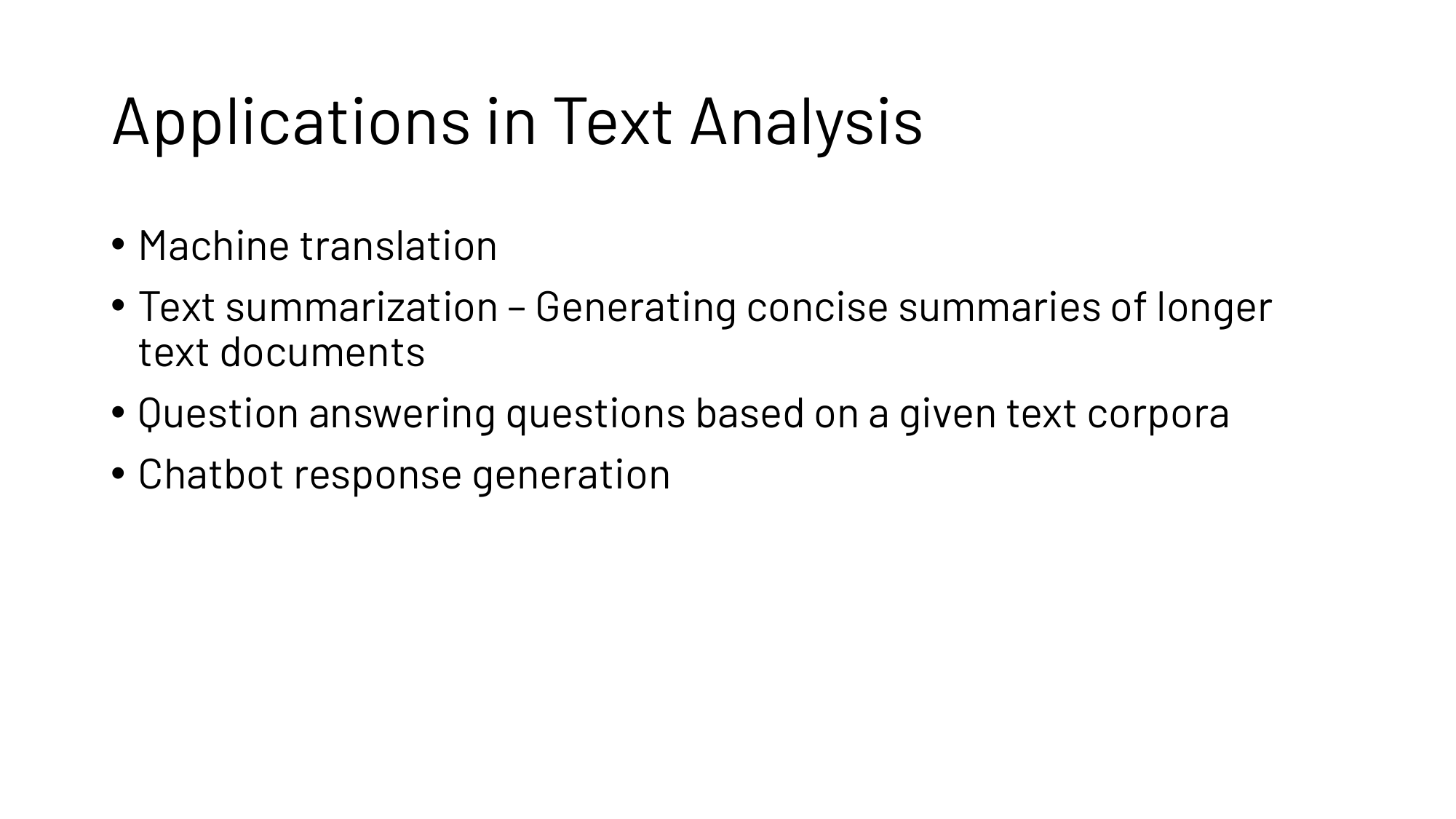

# Applications in Text Analysis
Machine translation
Text summarization – Generating concise summaries of longer text documents
Question answering questions based on a given text corpora
Chatbot response generation